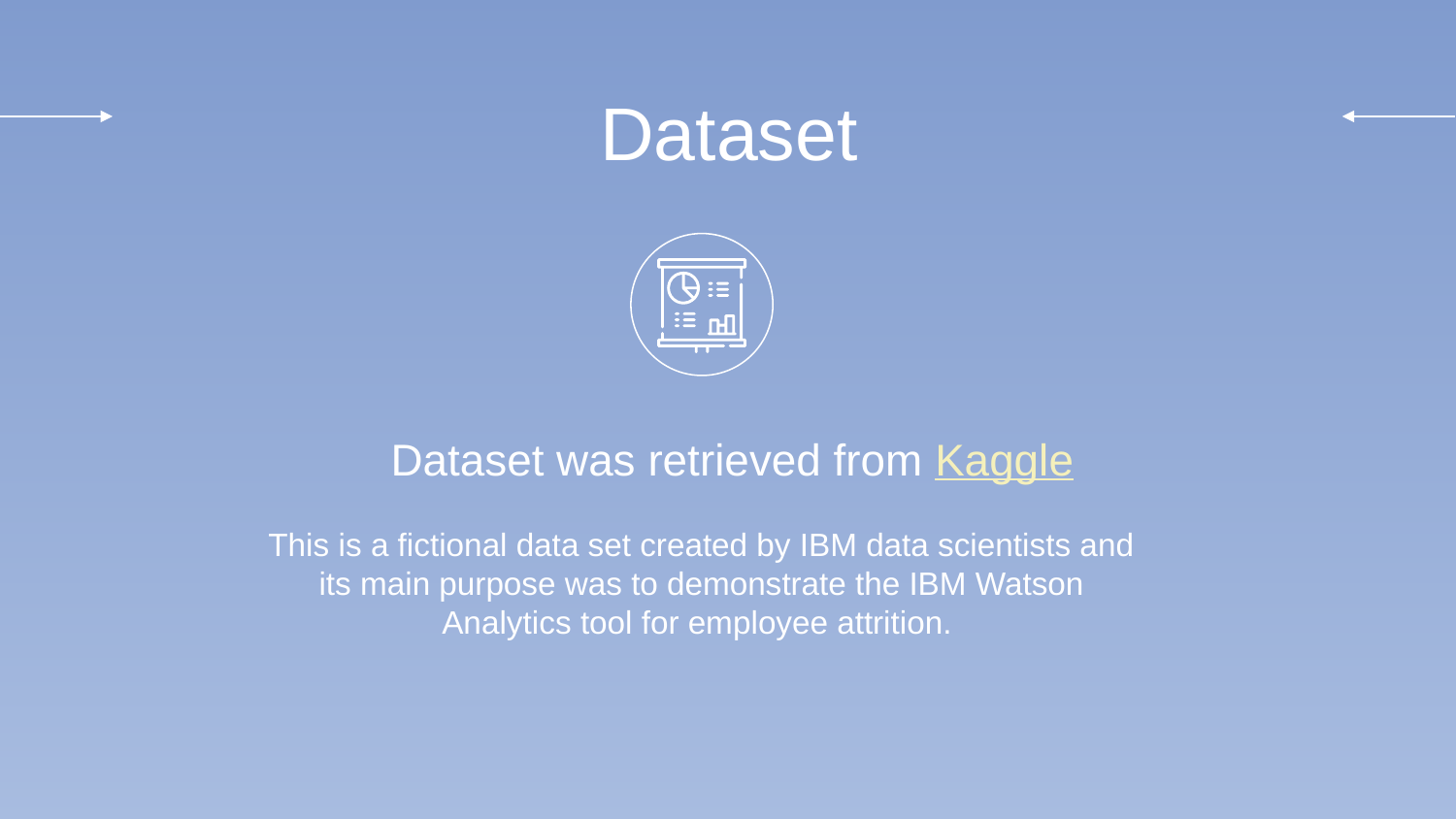

# Dataset

Dataset was retrieved from Kaggle
This is a fictional data set created by IBM data scientists and its main purpose was to demonstrate the IBM Watson Analytics tool for employee attrition.